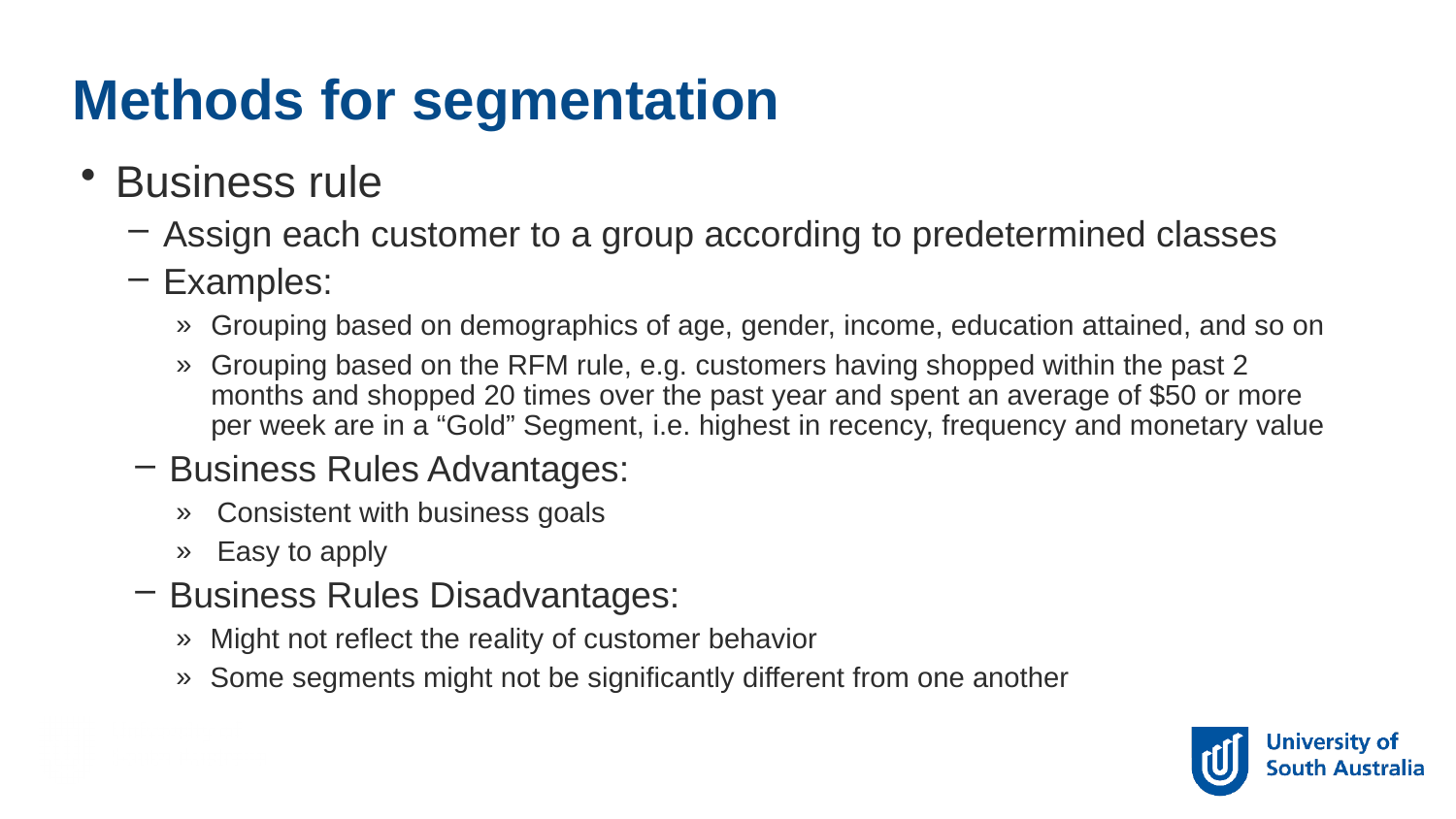

Methods for segmentation
Business rule
Assign each customer to a group according to predetermined classes
Examples:
Grouping based on demographics of age, gender, income, education attained, and so on
Grouping based on the RFM rule, e.g. customers having shopped within the past 2 months and shopped 20 times over the past year and spent an average of $50 or more per week are in a “Gold” Segment, i.e. highest in recency, frequency and monetary value
Business Rules Advantages:
Consistent with business goals
Easy to apply
Business Rules Disadvantages:
Might not reflect the reality of customer behavior
Some segments might not be significantly different from one another